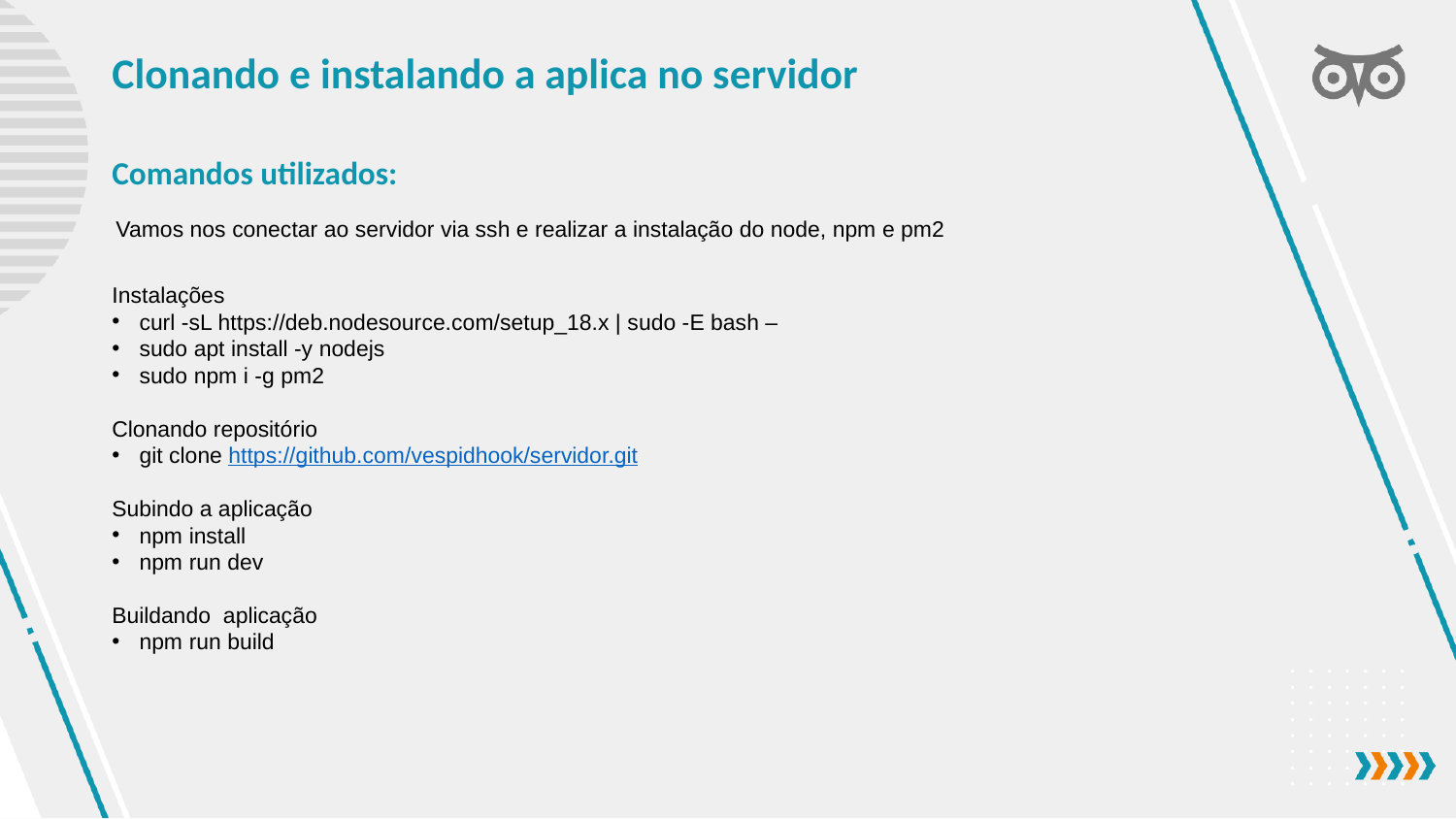

Clonando e instalando a aplica no servidor
Comandos utilizados:
Vamos nos conectar ao servidor via ssh e realizar a instalação do node, npm e pm2
Instalações
curl -sL https://deb.nodesource.com/setup_18.x | sudo -E bash –
sudo apt install -y nodejs
sudo npm i -g pm2

Clonando repositório
git clone https://github.com/vespidhook/servidor.git

Subindo a aplicação
npm install
npm run dev

Buildando  aplicação
npm run build